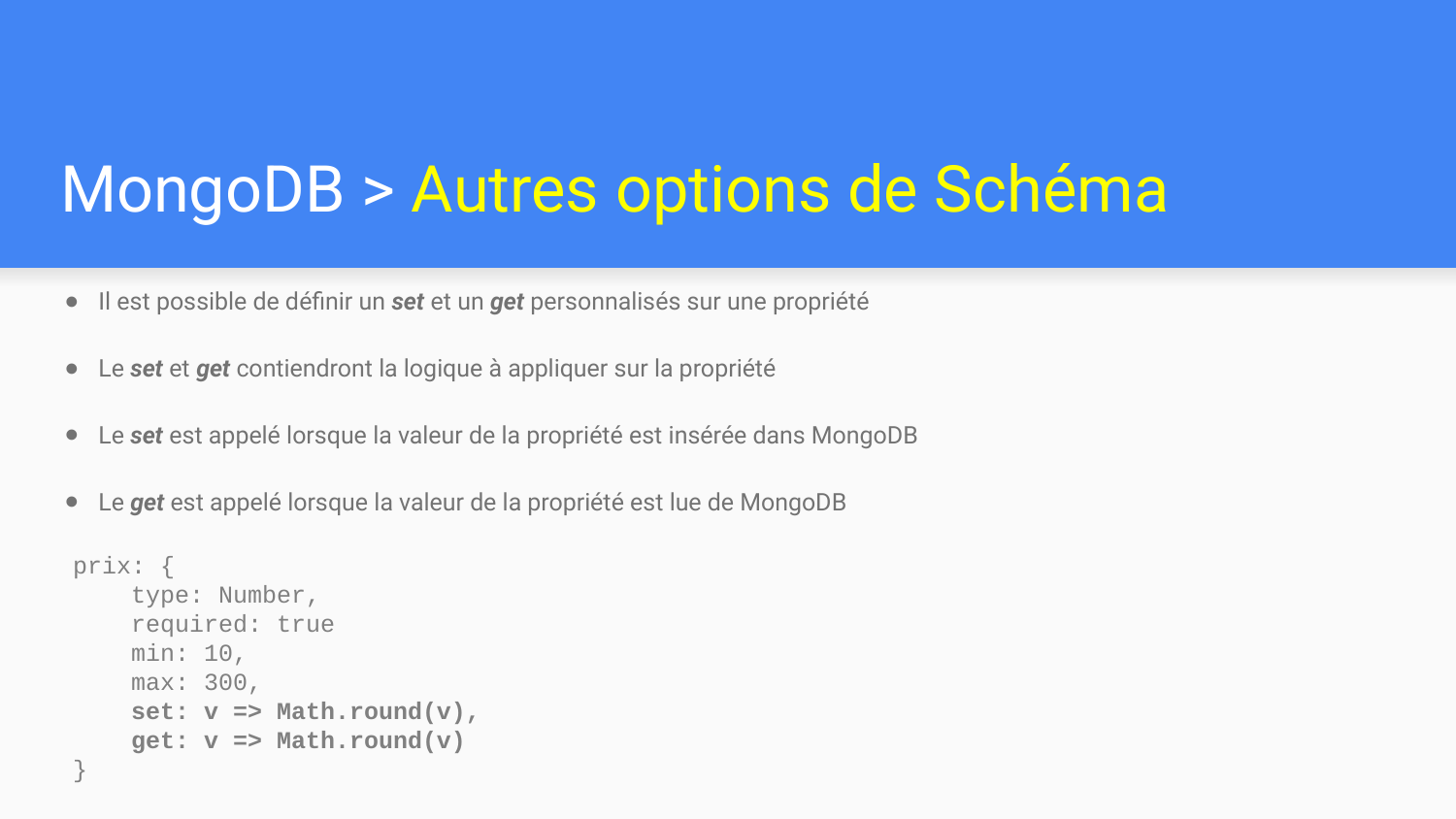

# MongoDB > Autres options de Schéma
Il est possible de définir un set et un get personnalisés sur une propriété

Le set et get contiendront la logique à appliquer sur la propriété

Le set est appelé lorsque la valeur de la propriété est insérée dans MongoDB

Le get est appelé lorsque la valeur de la propriété est lue de MongoDB

prix: {
    type: Number,
    required: true
    min: 10,
    max: 300,
    set: v => Math.round(v),
    get: v => Math.round(v)
}